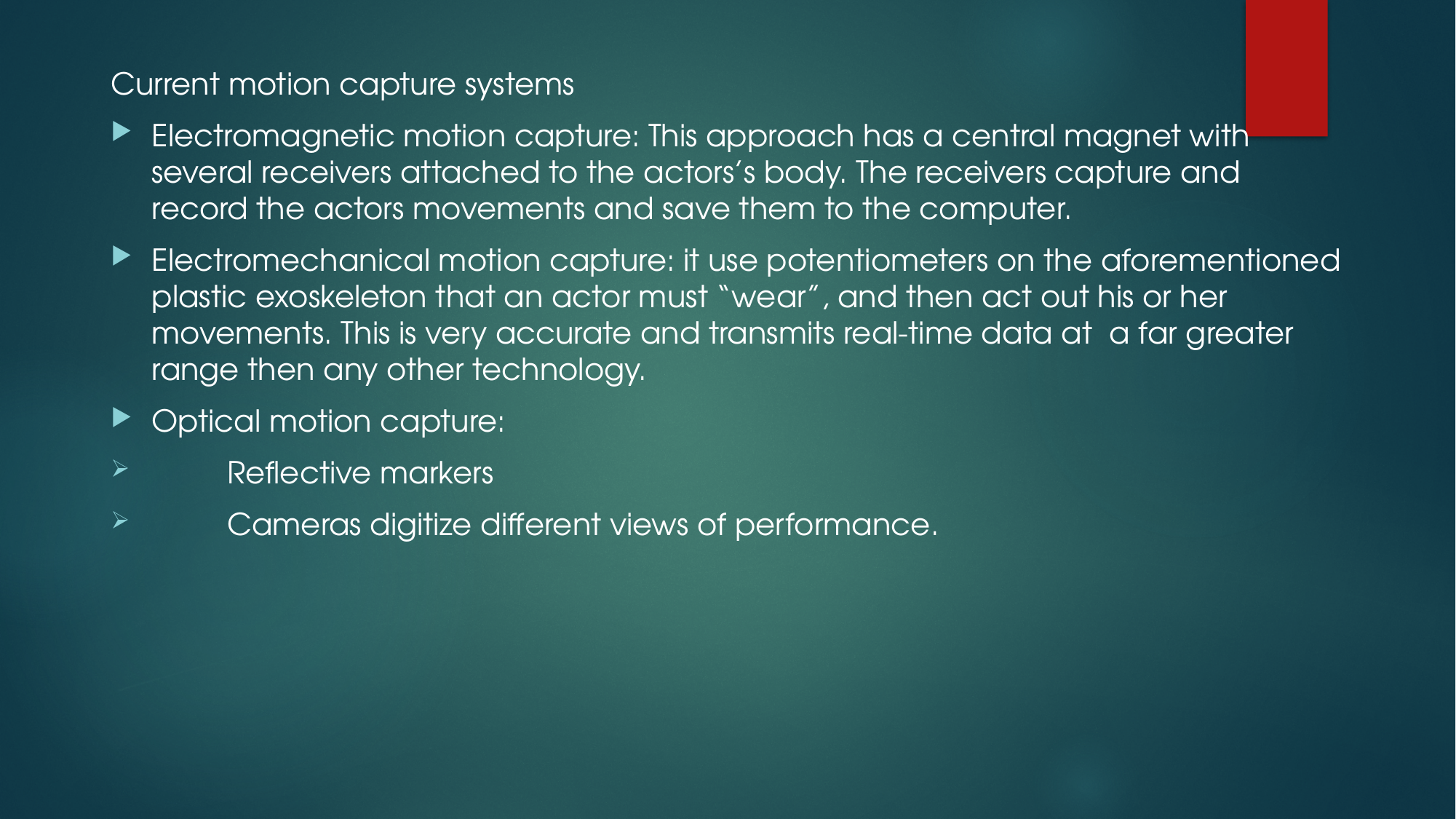

Current motion capture systems
Electromagnetic motion capture: This approach has a central magnet with several receivers attached to the actors’s body. The receivers capture and record the actors movements and save them to the computer.
Electromechanical motion capture: it use potentiometers on the aforementioned plastic exoskeleton that an actor must “wear”, and then act out his or her movements. This is very accurate and transmits real-time data at  a far greater range then any other technology.
Optical motion capture:
         Reflective markers
         Cameras digitize different views of performance.